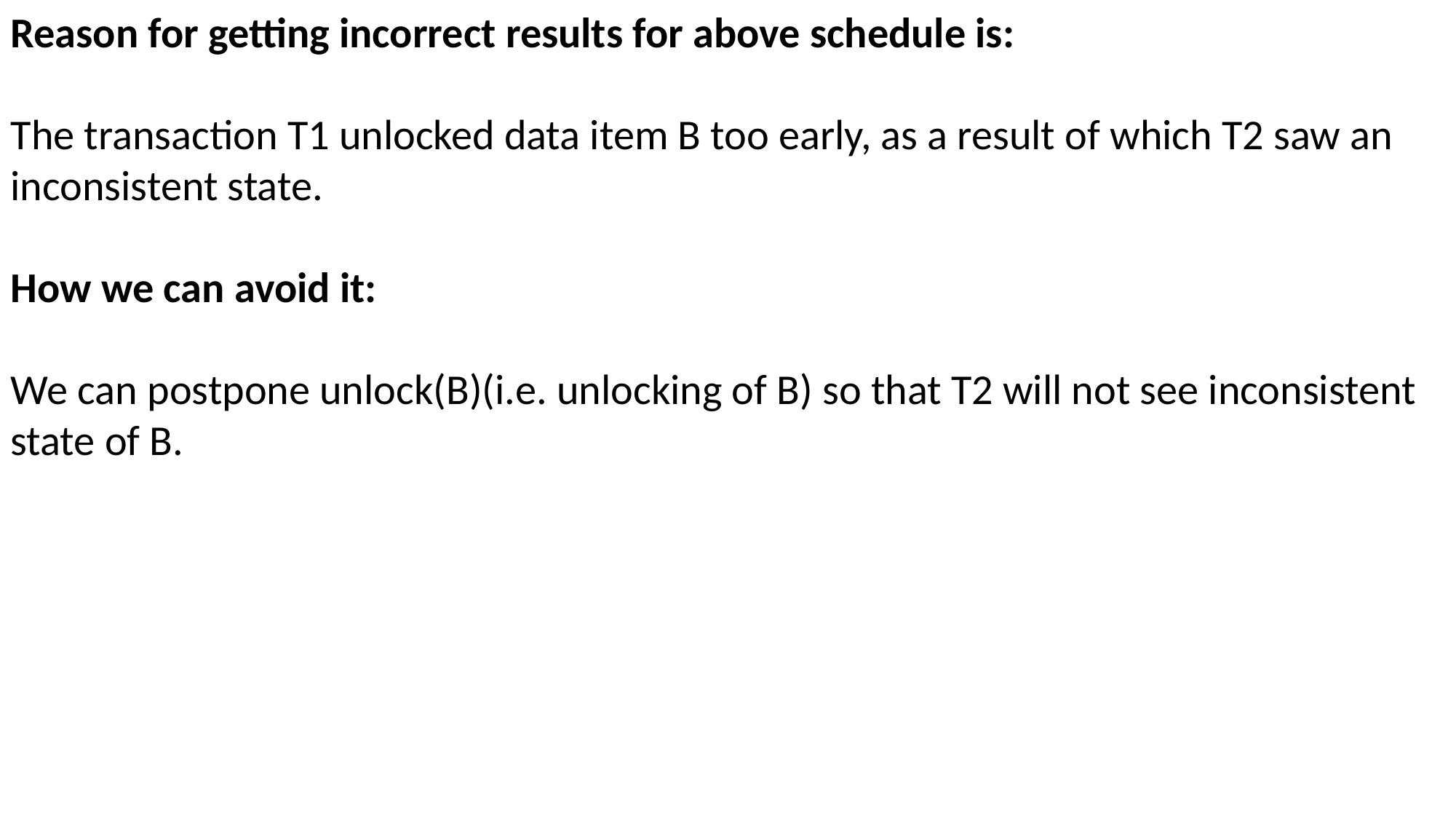

Reason for getting incorrect results for above schedule is:

The transaction T1 unlocked data item B too early, as a result of which T2 saw an inconsistent state.

How we can avoid it:

We can postpone unlock(B)(i.e. unlocking of B) so that T2 will not see inconsistent state of B.